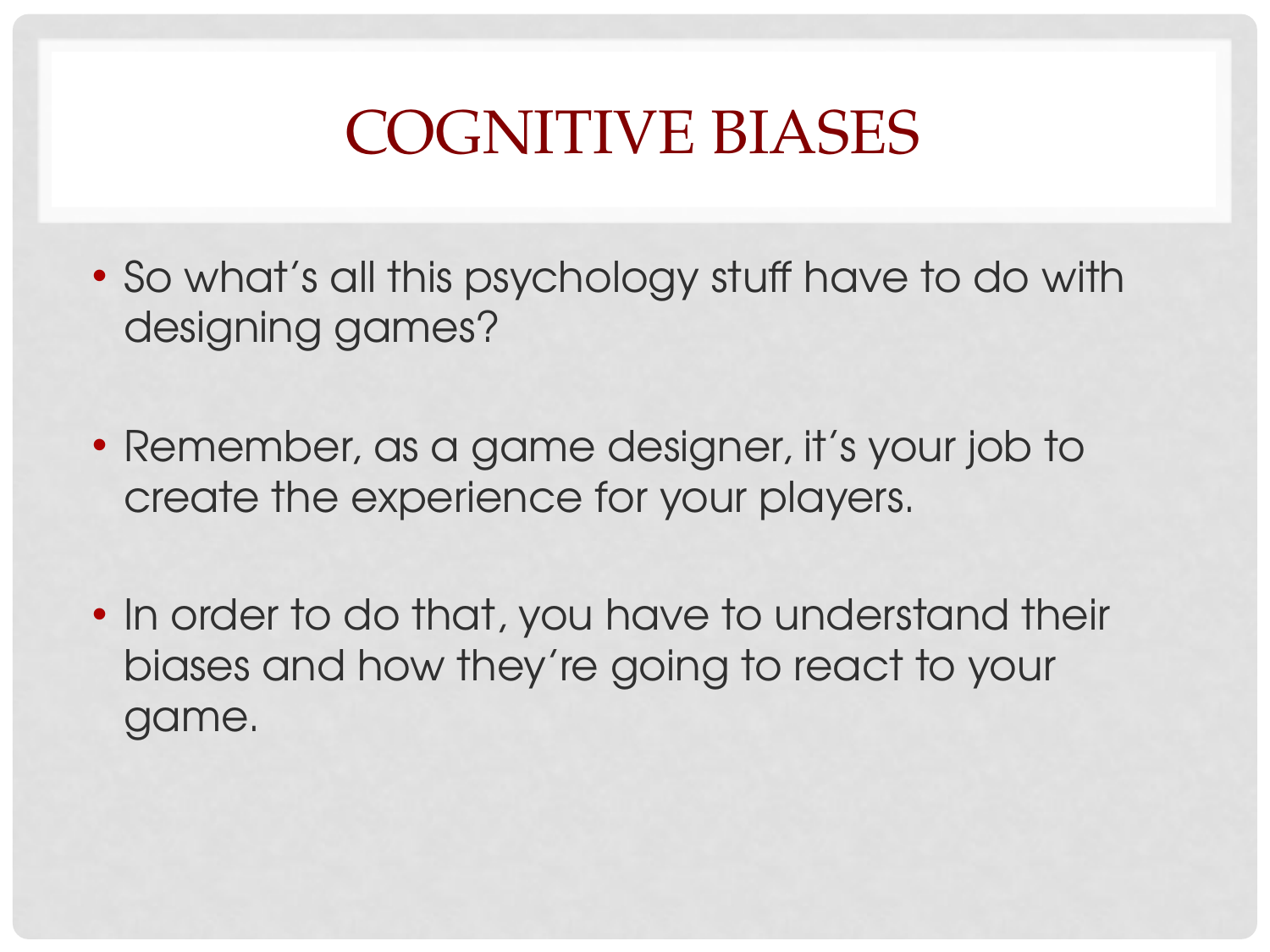

# Cognitive biases
So what’s all this psychology stuff have to do with designing games?

Remember, as a game designer, it’s your job to create the experience for your players.

In order to do that, you have to understand their biases and how they’re going to react to your game.